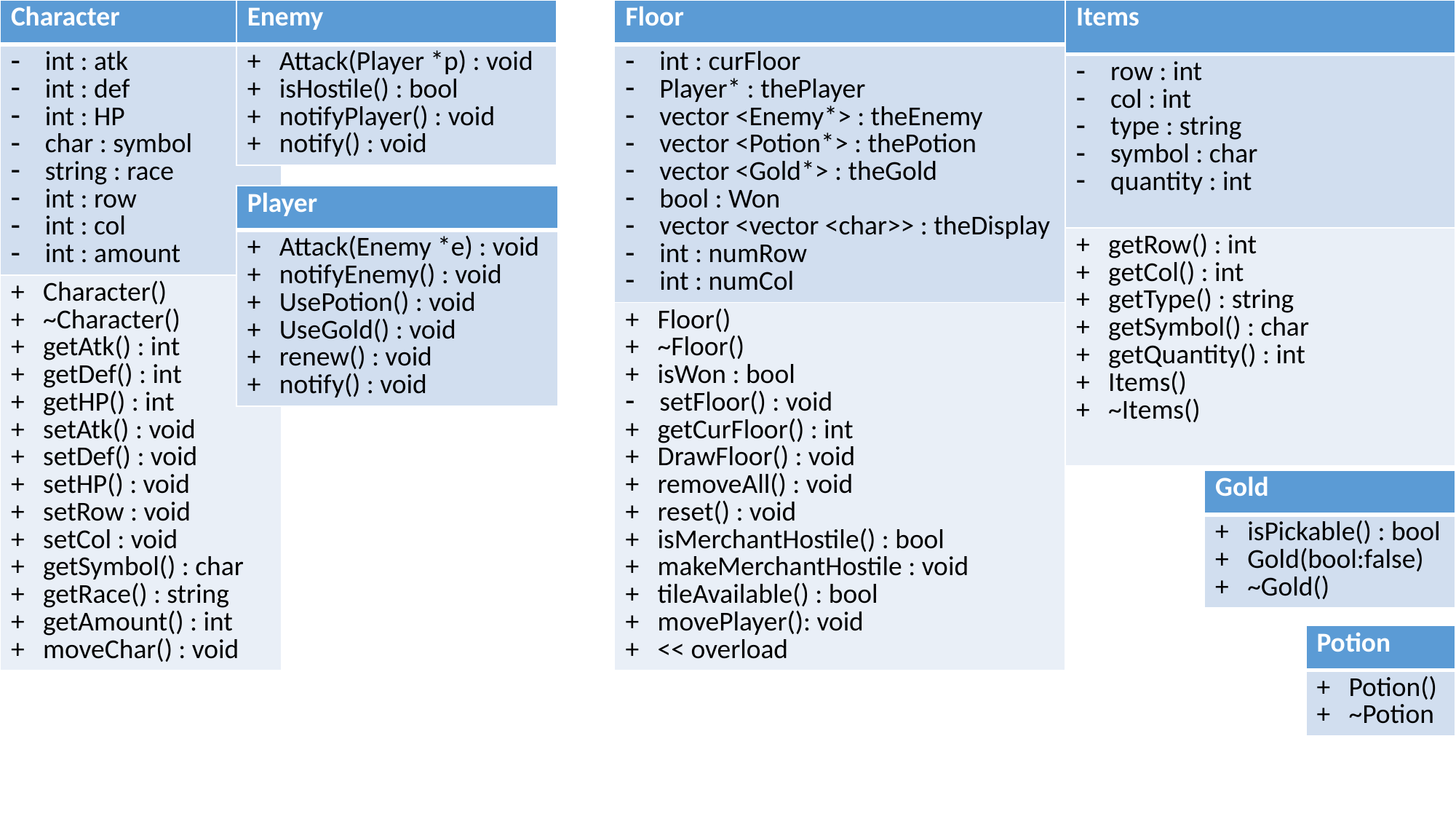

| Character |
| --- |
| int : atk int : def int : HP char : symbol string : race int : row int : col int : amount |
| + Character() + ~Character() + getAtk() : int + getDef() : int + getHP() : int + setAtk() : void + setDef() : void + setHP() : void + setRow : void + setCol : void + getSymbol() : char + getRace() : string + getAmount() : int + moveChar() : void |
| Enemy |
| --- |
| + Attack(Player \*p) : void + isHostile() : bool + notifyPlayer() : void + notify() : void |
| Floor |
| --- |
| int : curFloor Player\* : thePlayer vector <Enemy\*> : theEnemy vector <Potion\*> : thePotion vector <Gold\*> : theGold bool : Won vector <vector <char>> : theDisplay int : numRow int : numCol |
| + Floor() + ~Floor() + isWon : bool setFloor() : void + getCurFloor() : int + DrawFloor() : void + removeAll() : void + reset() : void + isMerchantHostile() : bool + makeMerchantHostile : void + tileAvailable() : bool + movePlayer(): void + << overload |
| Items |
| --- |
| row : int col : int type : string symbol : char quantity : int |
| + getRow() : int + getCol() : int + getType() : string + getSymbol() : char + getQuantity() : int + Items() + ~Items() |
| Player |
| --- |
| + Attack(Enemy \*e) : void + notifyEnemy() : void + UsePotion() : void + UseGold() : void + renew() : void + notify() : void |
| Gold |
| --- |
| + isPickable() : bool + Gold(bool:false) + ~Gold() |
| Potion |
| --- |
| + Potion() + ~Potion |